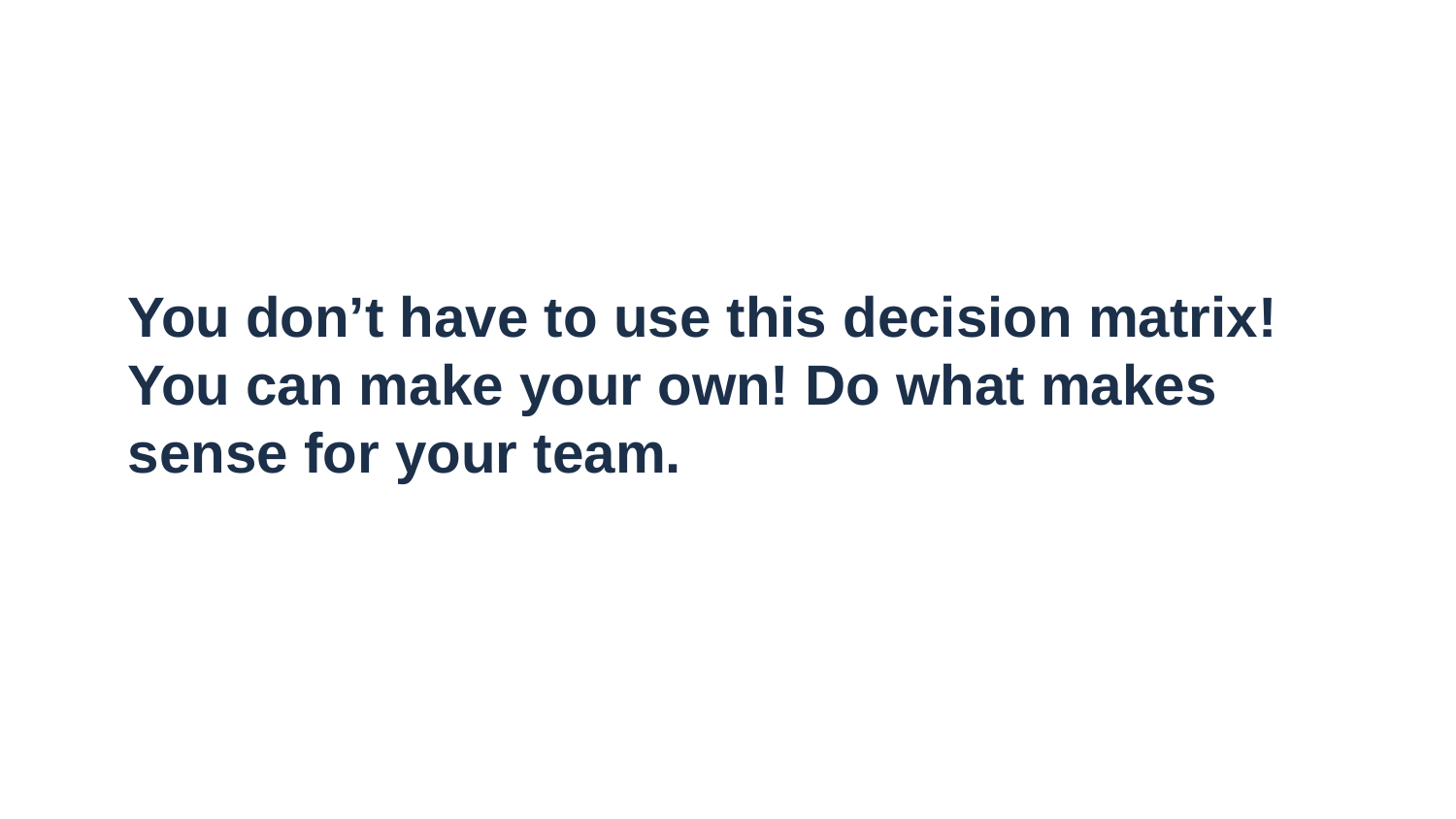

# You don’t have to use this decision matrix! You can make your own! Do what makes sense for your team.